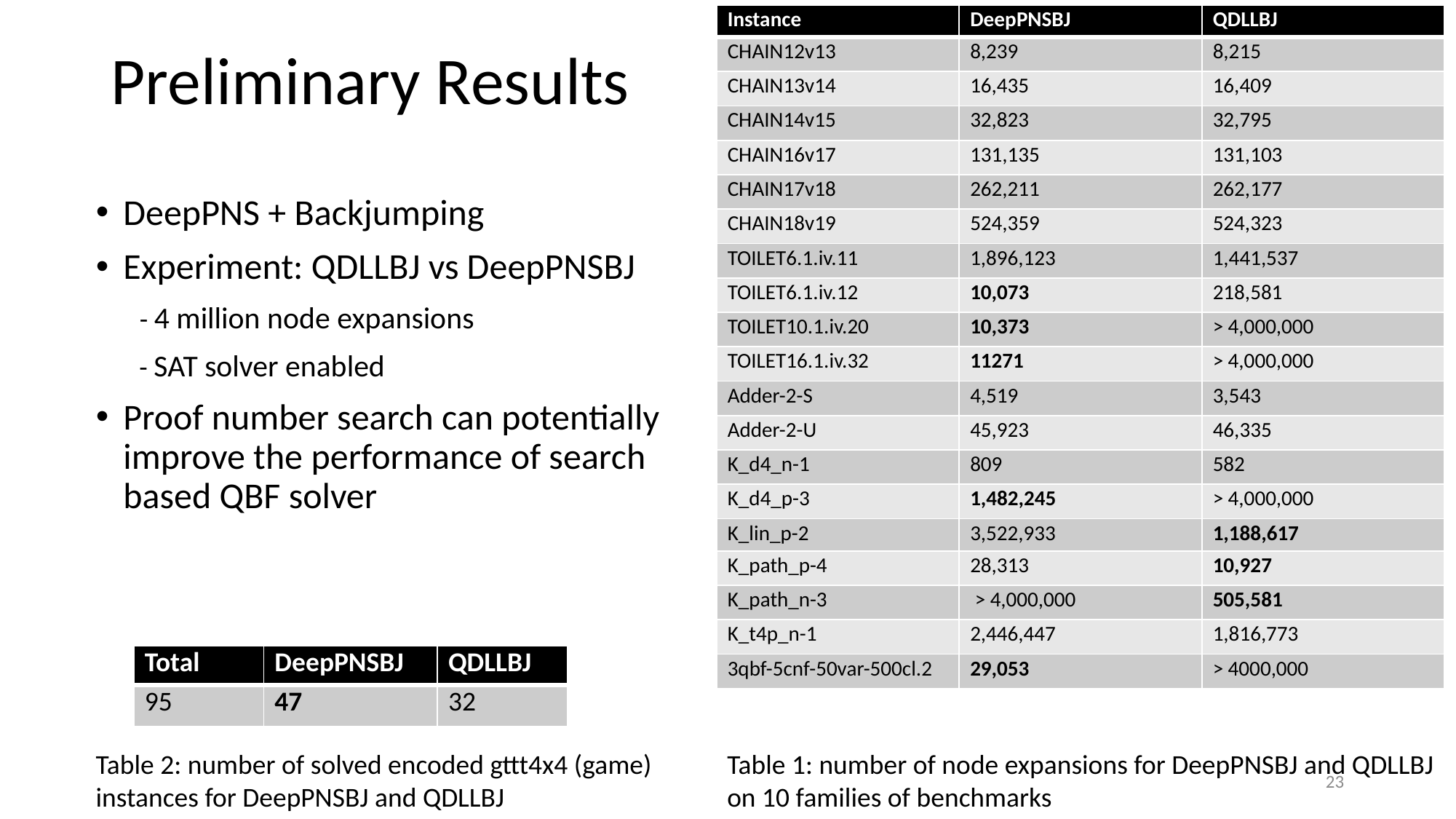

# Preliminary Results
| Instance | DeepPNSBJ | QDLLBJ |
| --- | --- | --- |
| CHAIN12v13 | 8,239 | 8,215 |
| CHAIN13v14 | 16,435 | 16,409 |
| CHAIN14v15 | 32,823 | 32,795 |
| CHAIN16v17 | 131,135 | 131,103 |
| CHAIN17v18 | 262,211 | 262,177 |
| CHAIN18v19 | 524,359 | 524,323 |
| TOILET6.1.iv.11 | 1,896,123 | 1,441,537 |
| TOILET6.1.iv.12 | 10,073 | 218,581 |
| TOILET10.1.iv.20 | 10,373 | > 4,000,000 |
| TOILET16.1.iv.32 | 11271 | > 4,000,000 |
| Adder-2-S | 4,519 | 3,543 |
| Adder-2-U | 45,923 | 46,335 |
| K\_d4\_n-1 | 809 | 582 |
| K\_d4\_p-3 | 1,482,245 | > 4,000,000 |
| K\_lin\_p-2 | 3,522,933 | 1,188,617 |
| K\_path\_p-4 | 28,313 | 10,927 |
| K\_path\_n-3 | > 4,000,000 | 505,581 |
| K\_t4p\_n-1 | 2,446,447 | 1,816,773 |
| 3qbf-5cnf-50var-500cl.2 | 29,053 | > 4000,000 |
DeepPNS + Backjumping
Experiment: QDLLBJ vs DeepPNSBJ
        - 4 million node expansions
       - SAT solver enabled
Proof number search can potentially improve the performance of search based QBF solver
| Total | DeepPNSBJ | QDLLBJ |
| --- | --- | --- |
| 95 | 47 | 32 |
Table 2: number of solved encoded gttt4x4 (game) instances for DeepPNSBJ and QDLLBJ
Table 1: number of node expansions for DeepPNSBJ and QDLLBJ on 10 families of benchmarks
23